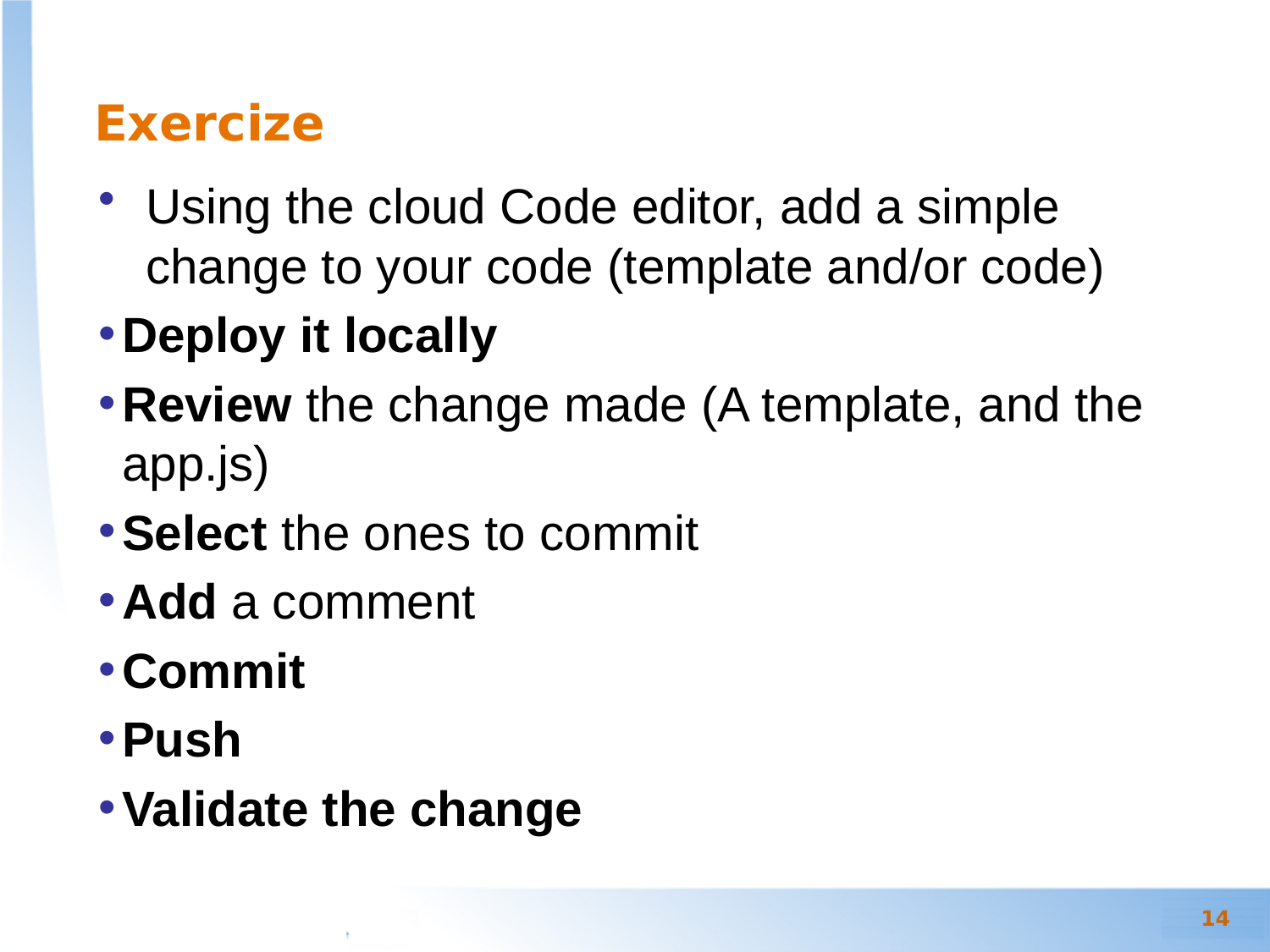

# Exercize
Using the cloud Code editor, add a simple change to your code (template and/or code)
Deploy it locally
Review the change made (A template, and the app.js)
Select the ones to commit
Add a comment
Commit
Push
Validate the change

14